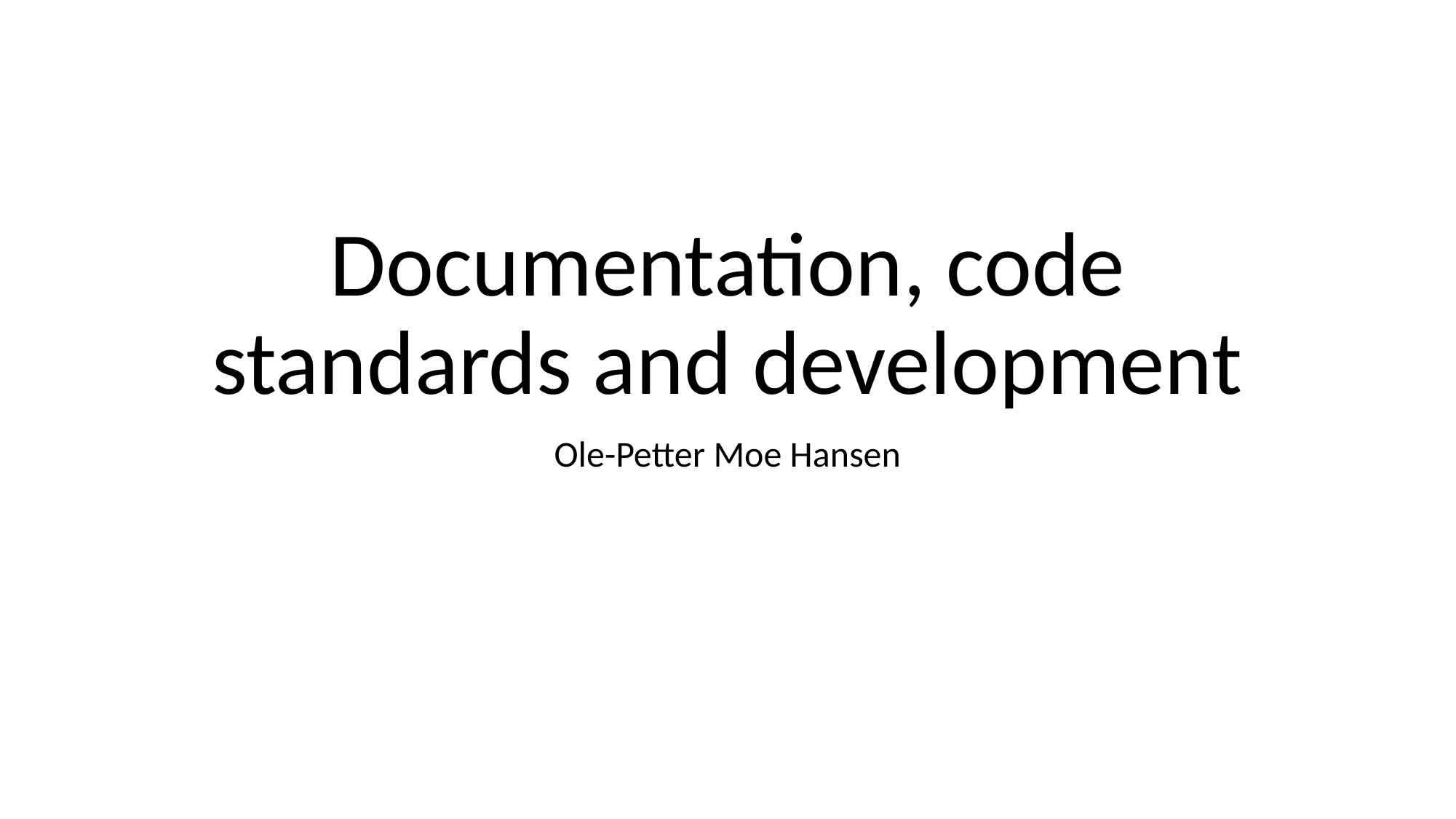

# Documentation, code standards and development
Ole-Petter Moe Hansen